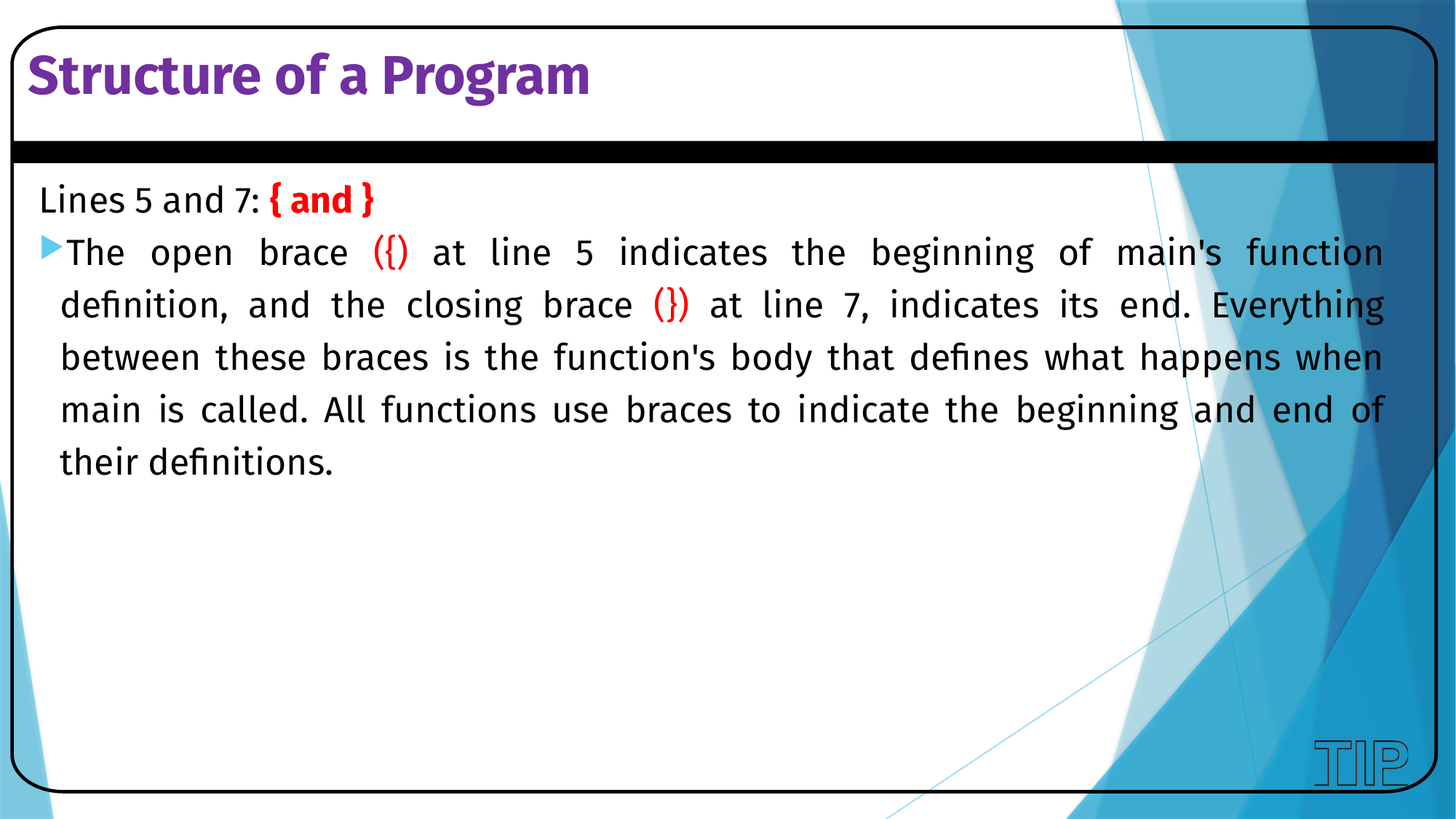

# Structure of a Program
Lines 5 and 7: { and }
The open brace ({) at line 5 indicates the beginning of main's function definition, and the closing brace (}) at line 7, indicates its end. Everything between these braces is the function's body that defines what happens when main is called. All functions use braces to indicate the beginning and end of their definitions.